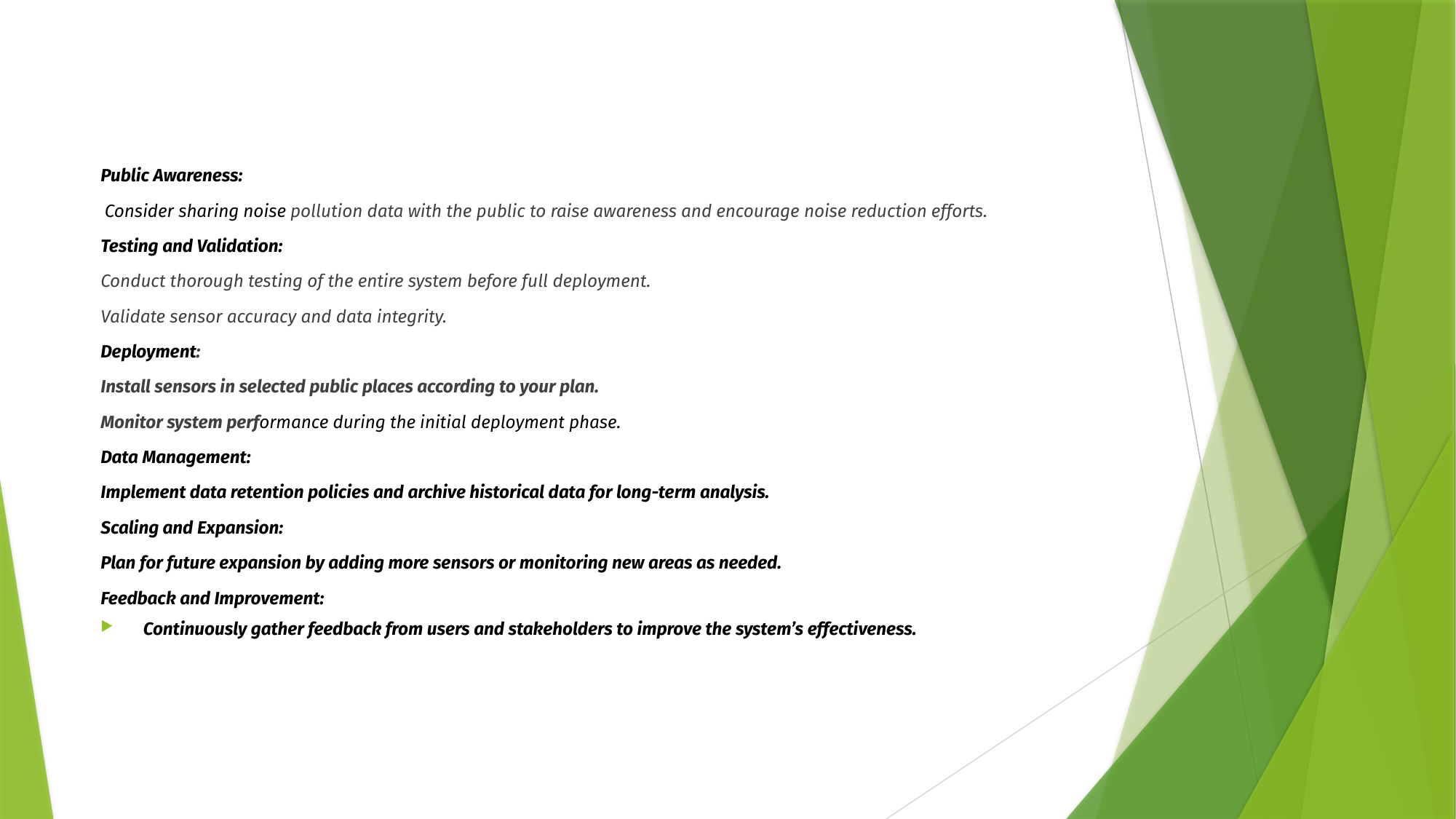

Public Awareness:
 Consider sharing noise pollution data with the public to raise awareness and encourage noise reduction efforts.
Testing and Validation:
Conduct thorough testing of the entire system before full deployment.
Validate sensor accuracy and data integrity.
Deployment:
Install sensors in selected public places according to your plan.
Monitor system performance during the initial deployment phase.
Data Management:
Implement data retention policies and archive historical data for long-term analysis.
Scaling and Expansion:
Plan for future expansion by adding more sensors or monitoring new areas as needed.
Feedback and Improvement:
Continuously gather feedback from users and stakeholders to improve the system’s effectiveness.